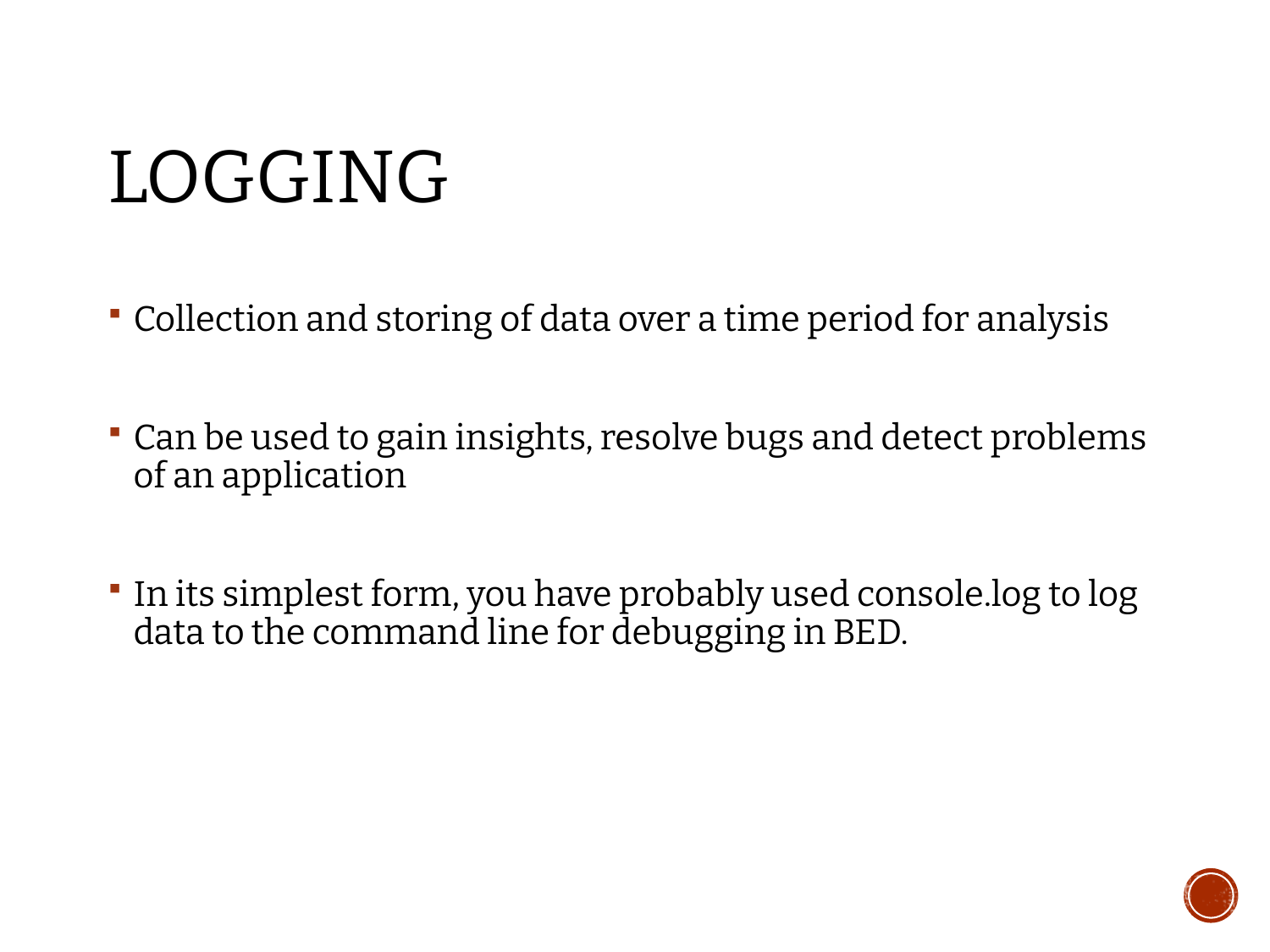

# logging
Collection and storing of data over a time period for analysis

Can be used to gain insights, resolve bugs and detect problems of an application

In its simplest form, you have probably used console.log to log data to the command line for debugging in BED.